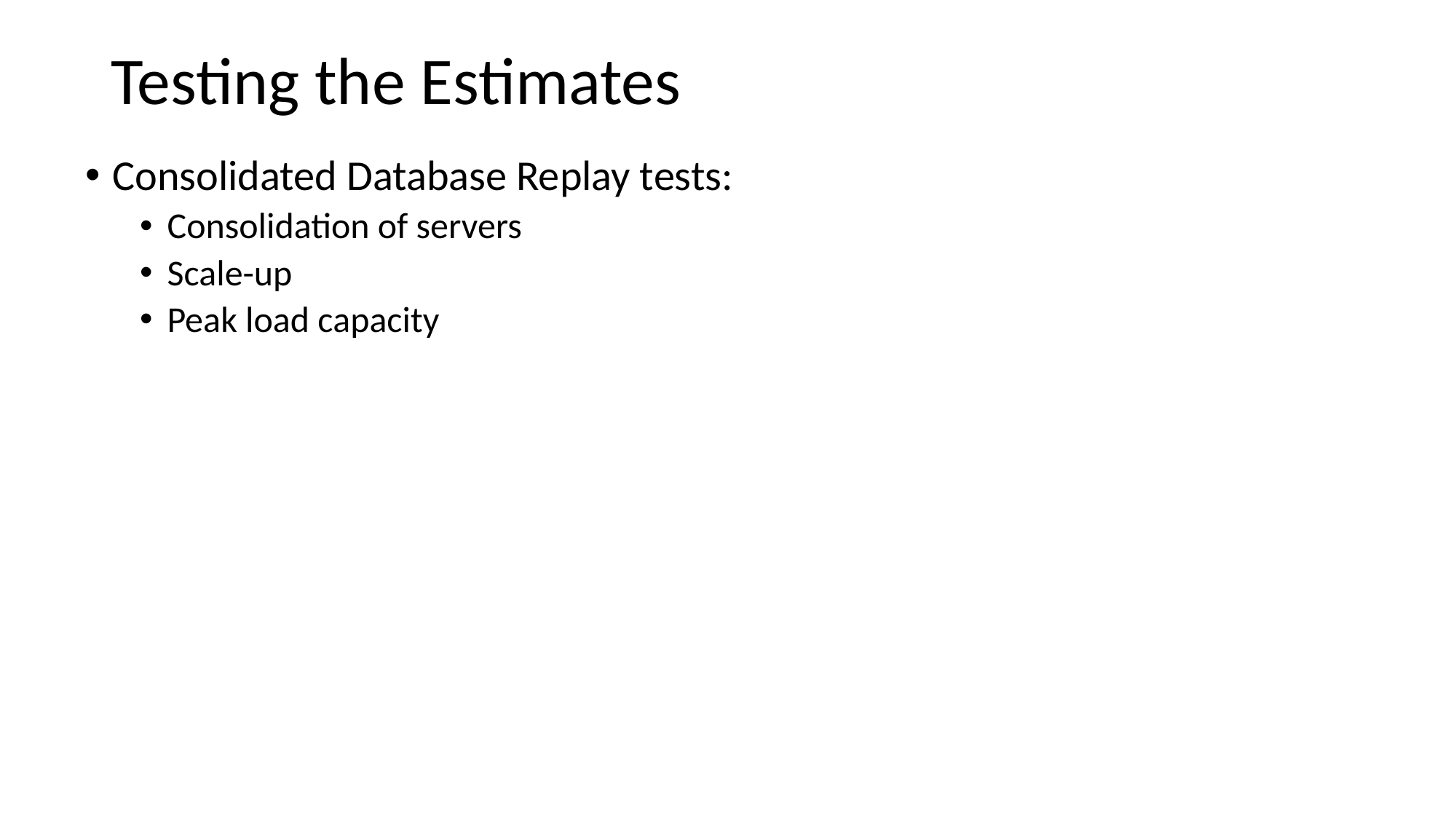

# Testing the Estimates
Consolidated Database Replay tests:
Consolidation of servers
Scale-up
Peak load capacity